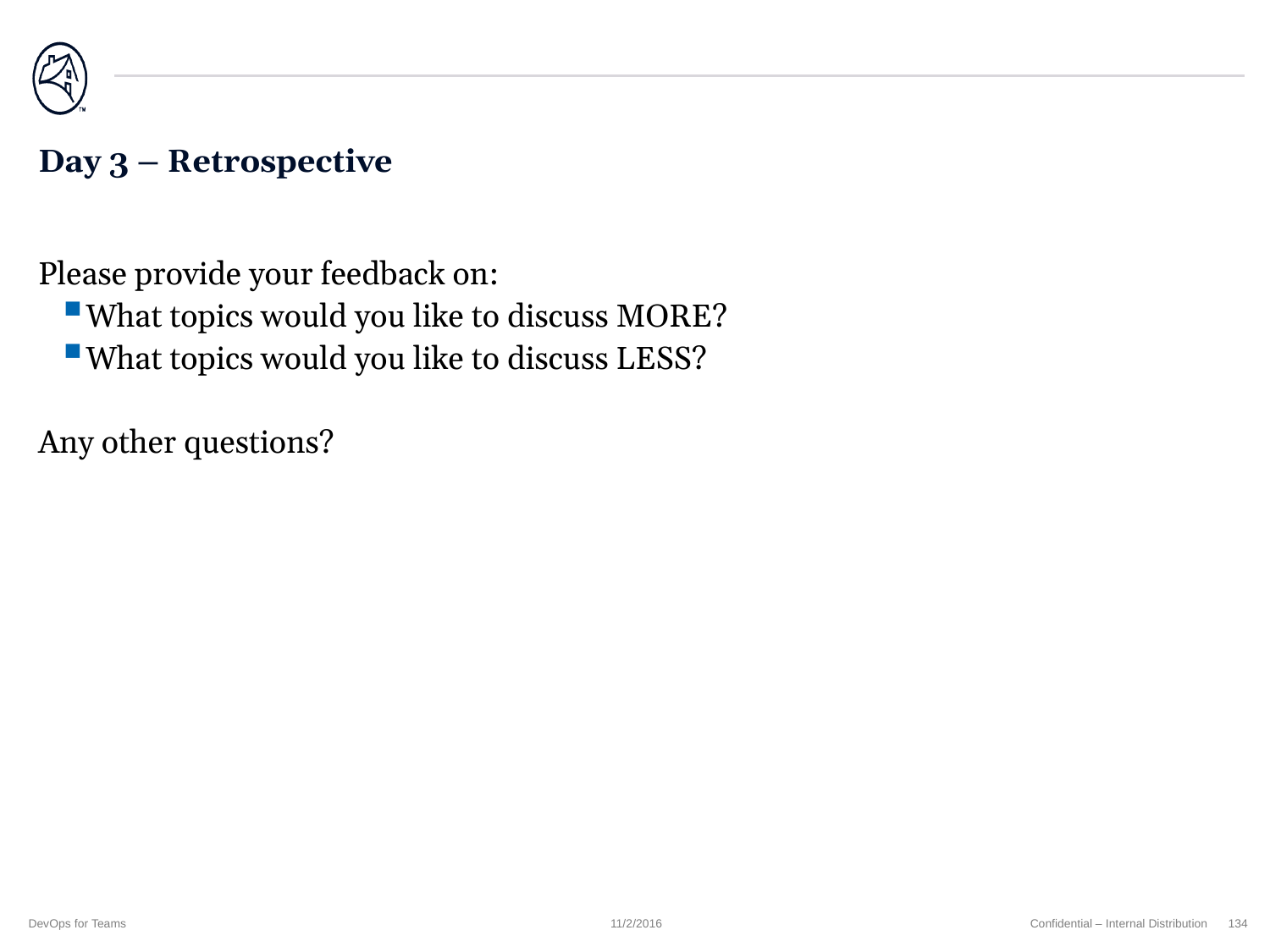

# Day 3 – Retrospective
Please provide your feedback on:
What topics would you like to discuss MORE?
What topics would you like to discuss LESS?

Any other questions?
DevOps for Teams